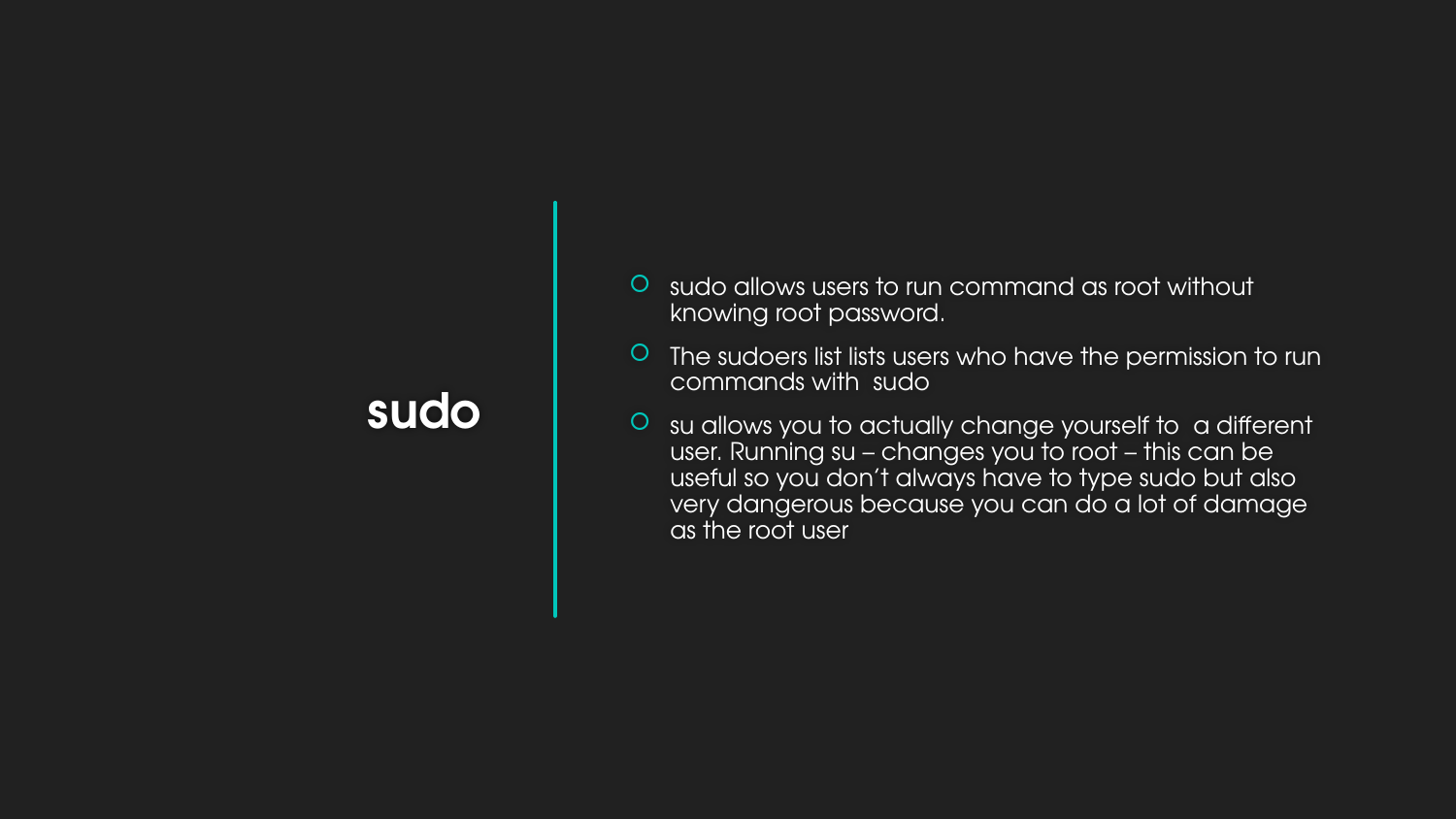

sudo allows users to run command as root without knowing root password.
The sudoers list lists users who have the permission to run commands with  sudo
su allows you to actually change yourself to  a different user. Running su – changes you to root – this can be useful so you don’t always have to type sudo but also very dangerous because you can do a lot of damage as the root user
# sudo